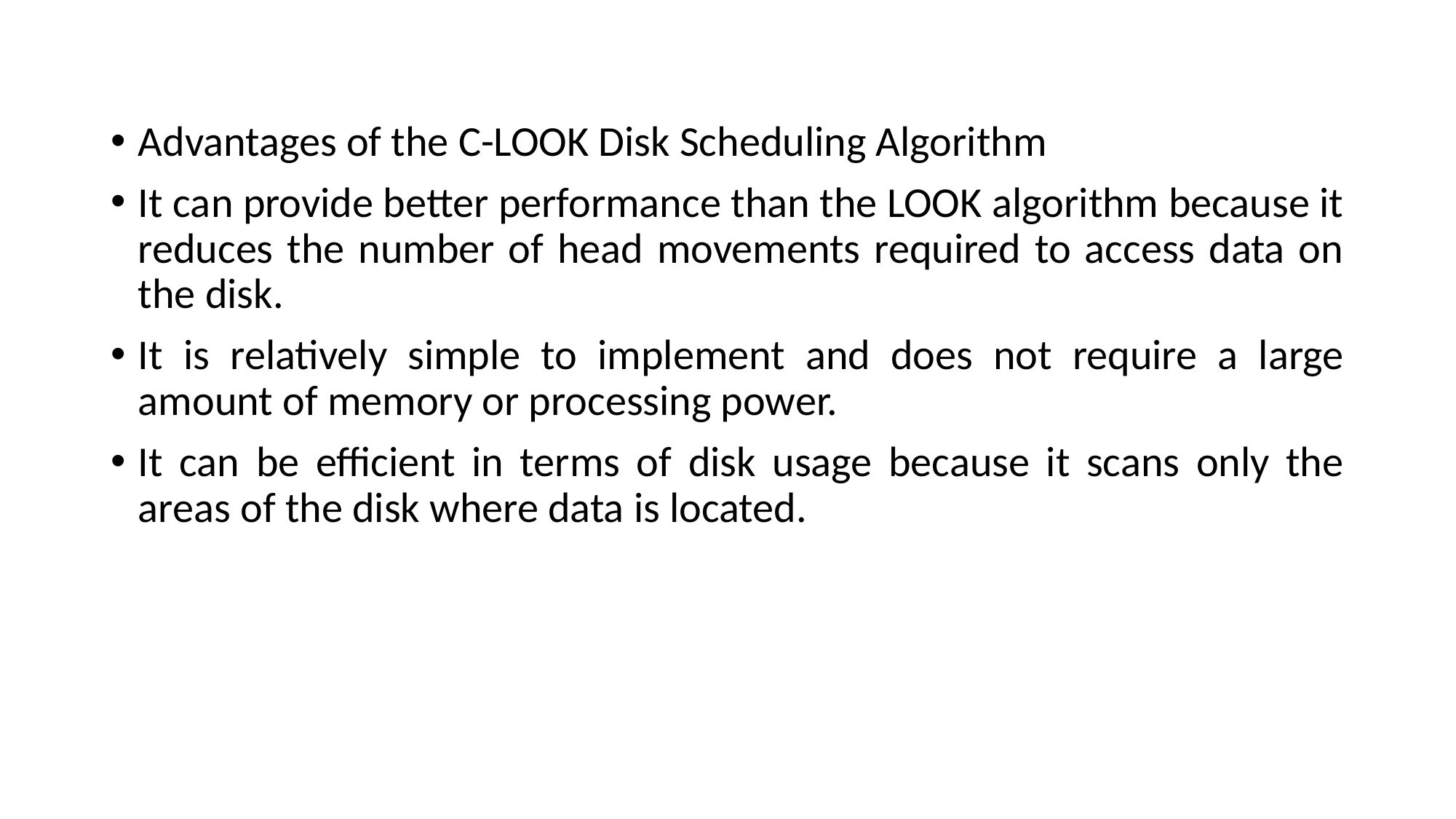

Advantages of the C-LOOK Disk Scheduling Algorithm
It can provide better performance than the LOOK algorithm because it reduces the number of head movements required to access data on the disk.
It is relatively simple to implement and does not require a large amount of memory or processing power.
It can be efficient in terms of disk usage because it scans only the areas of the disk where data is located.